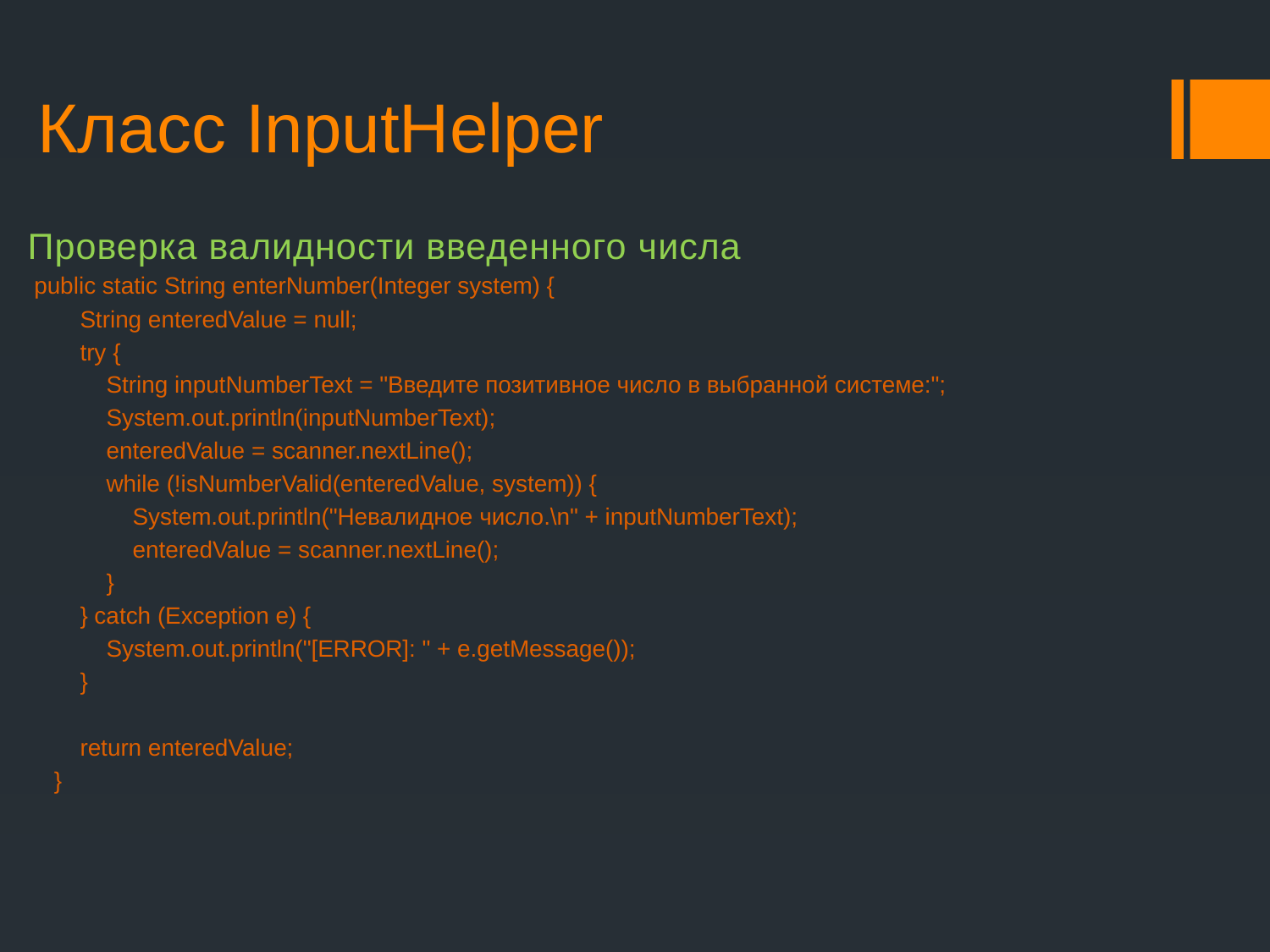

# Класс InputHelper
Проверка валидности введенного числа
 public static String enterNumber(Integer system) {
        String enteredValue = null;
        try {
            String inputNumberText = "Введите позитивное число в выбранной системе:";
            System.out.println(inputNumberText);
            enteredValue = scanner.nextLine();
            while (!isNumberValid(enteredValue, system)) {
                System.out.println("Невалидное число.\n" + inputNumberText);
                enteredValue = scanner.nextLine();
            }
        } catch (Exception e) {
            System.out.println("[ERROR]: " + e.getMessage());
        }

        return enteredValue;
    }